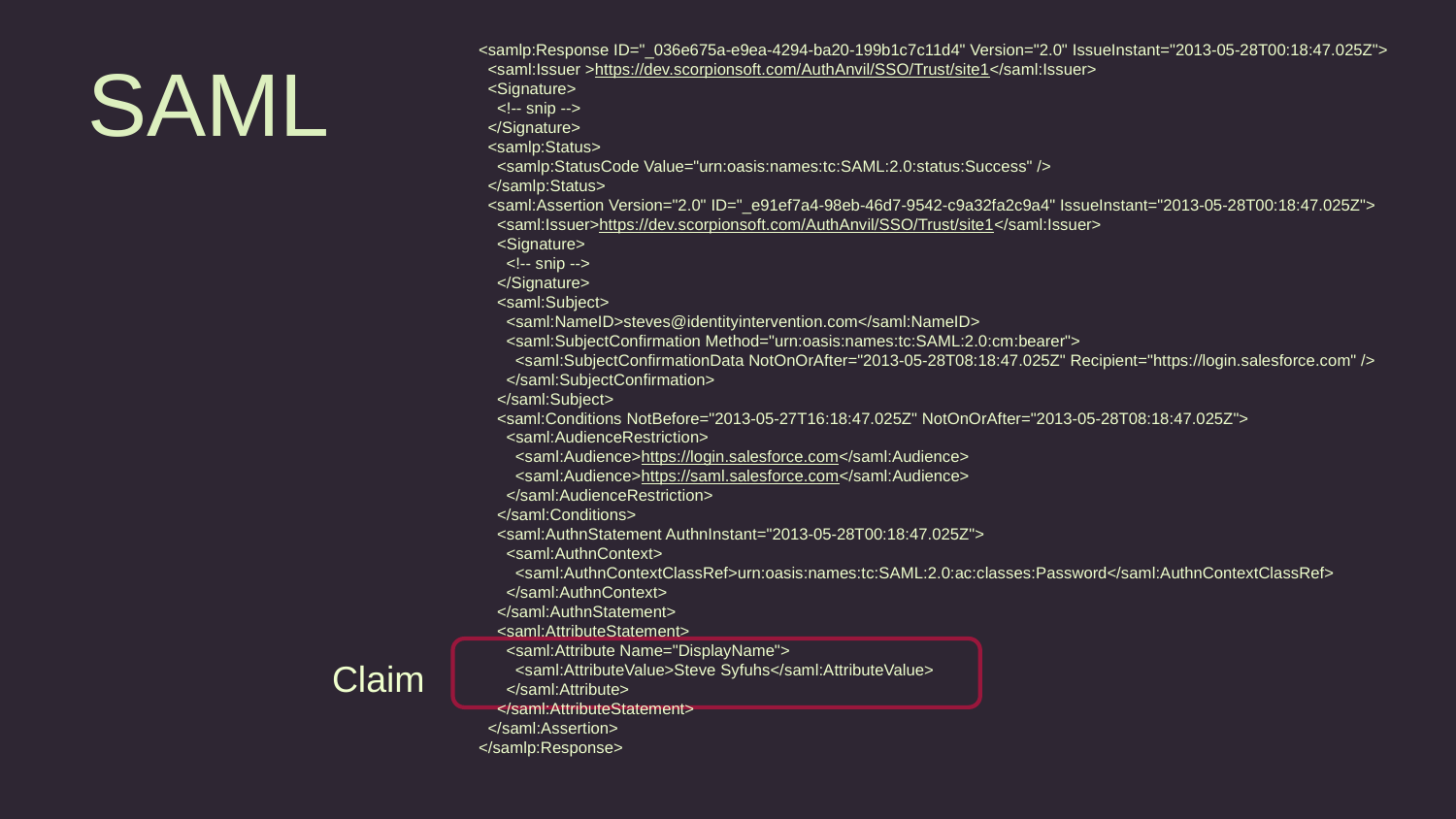

# SAML
<samlp:Response ID="_036e675a-e9ea-4294-ba20-199b1c7c11d4" Version="2.0" IssueInstant="2013-05-28T00:18:47.025Z">
  <saml:Issuer >https://dev.scorpionsoft.com/AuthAnvil/SSO/Trust/site1</saml:Issuer>
  <Signature>
    <!-- snip -->
  </Signature>
  <samlp:Status>
    <samlp:StatusCode Value="urn:oasis:names:tc:SAML:2.0:status:Success" />
  </samlp:Status>
  <saml:Assertion Version="2.0" ID="_e91ef7a4-98eb-46d7-9542-c9a32fa2c9a4" IssueInstant="2013-05-28T00:18:47.025Z">
    <saml:Issuer>https://dev.scorpionsoft.com/AuthAnvil/SSO/Trust/site1</saml:Issuer>
    <Signature>
      <!-- snip -->
    </Signature>
    <saml:Subject>
      <saml:NameID>steves@identityintervention.com</saml:NameID>
      <saml:SubjectConfirmation Method="urn:oasis:names:tc:SAML:2.0:cm:bearer">
        <saml:SubjectConfirmationData NotOnOrAfter="2013-05-28T08:18:47.025Z" Recipient="https://login.salesforce.com" />
      </saml:SubjectConfirmation>
    </saml:Subject>
    <saml:Conditions NotBefore="2013-05-27T16:18:47.025Z" NotOnOrAfter="2013-05-28T08:18:47.025Z">
      <saml:AudienceRestriction>
        <saml:Audience>https://login.salesforce.com</saml:Audience>
        <saml:Audience>https://saml.salesforce.com</saml:Audience>
      </saml:AudienceRestriction>
    </saml:Conditions>
    <saml:AuthnStatement AuthnInstant="2013-05-28T00:18:47.025Z">
      <saml:AuthnContext>
        <saml:AuthnContextClassRef>urn:oasis:names:tc:SAML:2.0:ac:classes:Password</saml:AuthnContextClassRef>
      </saml:AuthnContext>
    </saml:AuthnStatement>
    <saml:AttributeStatement>
      <saml:Attribute Name="DisplayName">
        <saml:AttributeValue>Steve Syfuhs</saml:AttributeValue>
      </saml:Attribute>
    </saml:AttributeStatement>
  </saml:Assertion>
</samlp:Response>

Claim